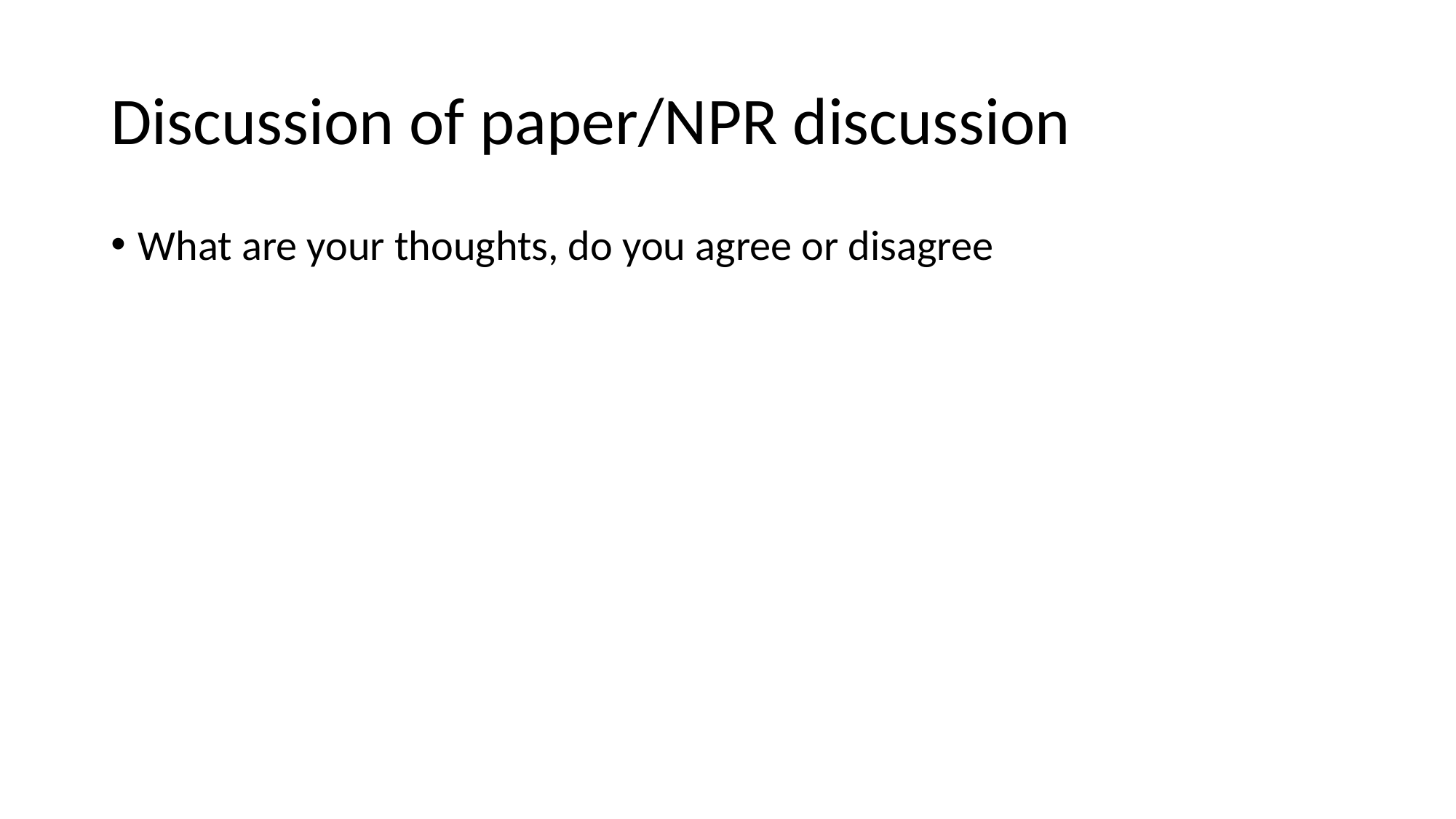

# Discussion of paper/NPR discussion
What are your thoughts, do you agree or disagree